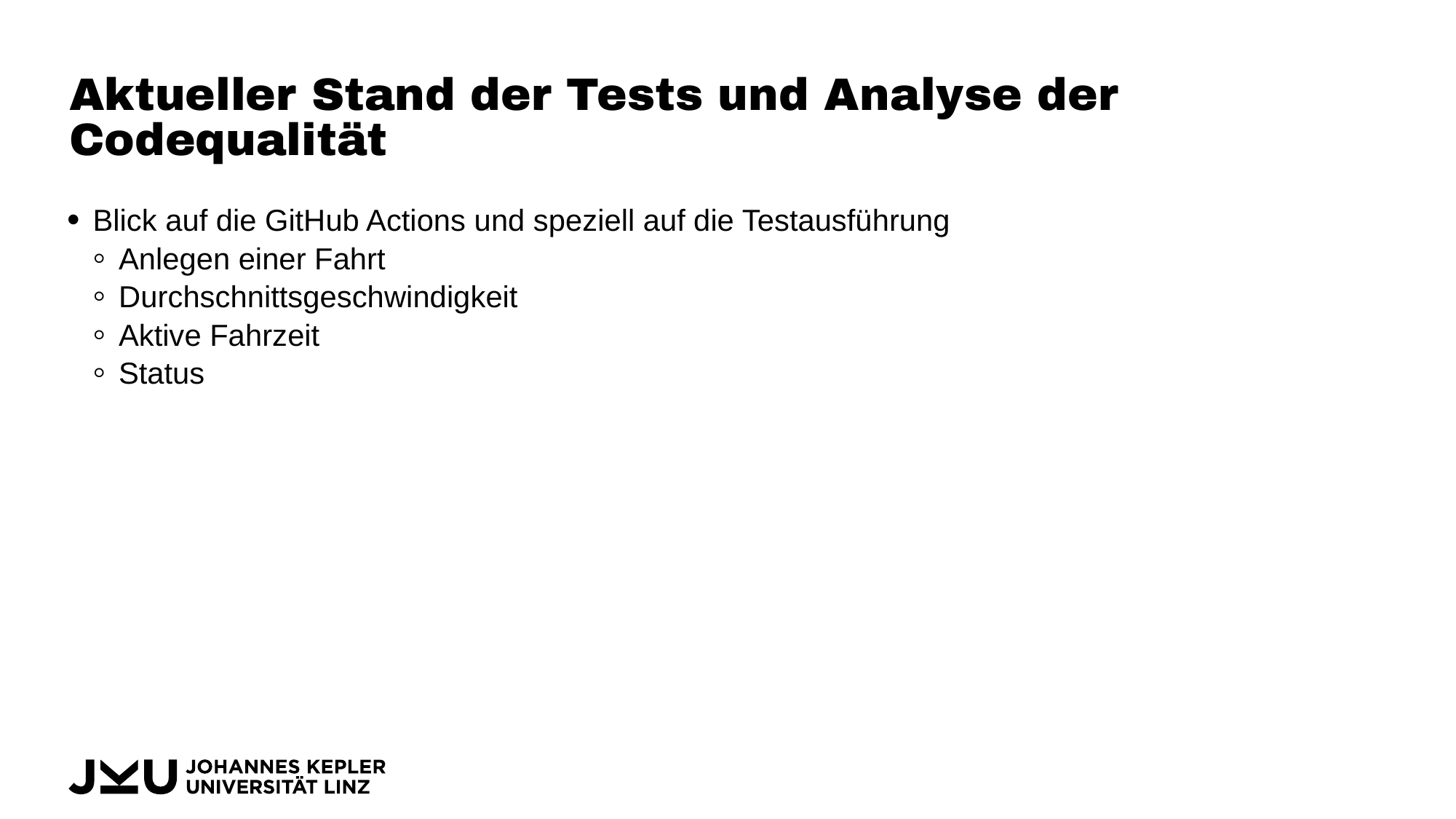

# Aktueller Stand der Tests und Analyse der Codequalität
Blick auf die GitHub Actions und speziell auf die Testausführung
Anlegen einer Fahrt
Durchschnittsgeschwindigkeit
Aktive Fahrzeit
Status